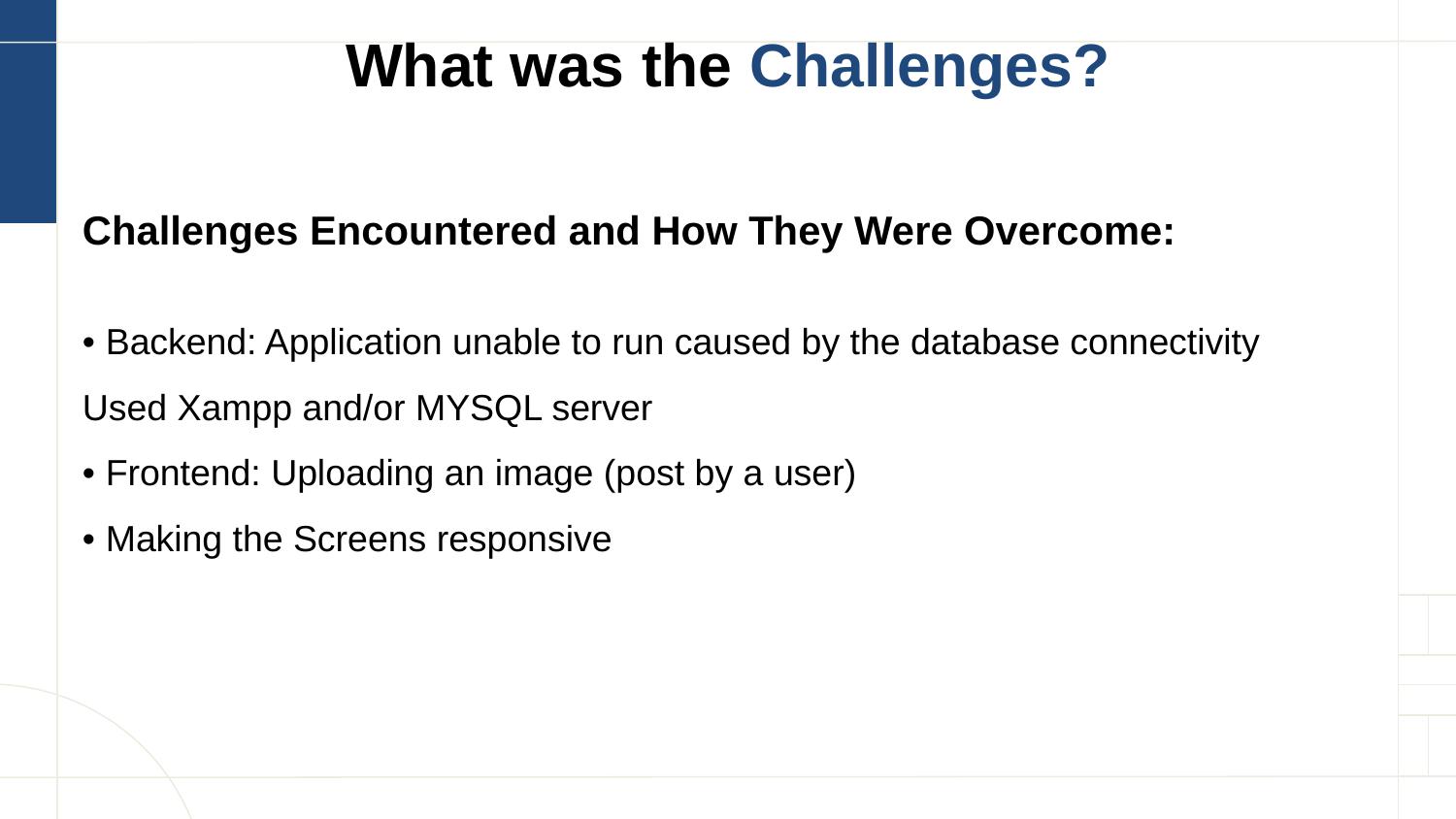

# What was the Challenges?
Challenges Encountered and How They Were Overcome:

• Backend: Application unable to run caused by the database connectivity Used Xampp and/or MYSQL server
• Frontend: Uploading an image (post by a user)
• Making the Screens responsive
• Combining the work using VCS